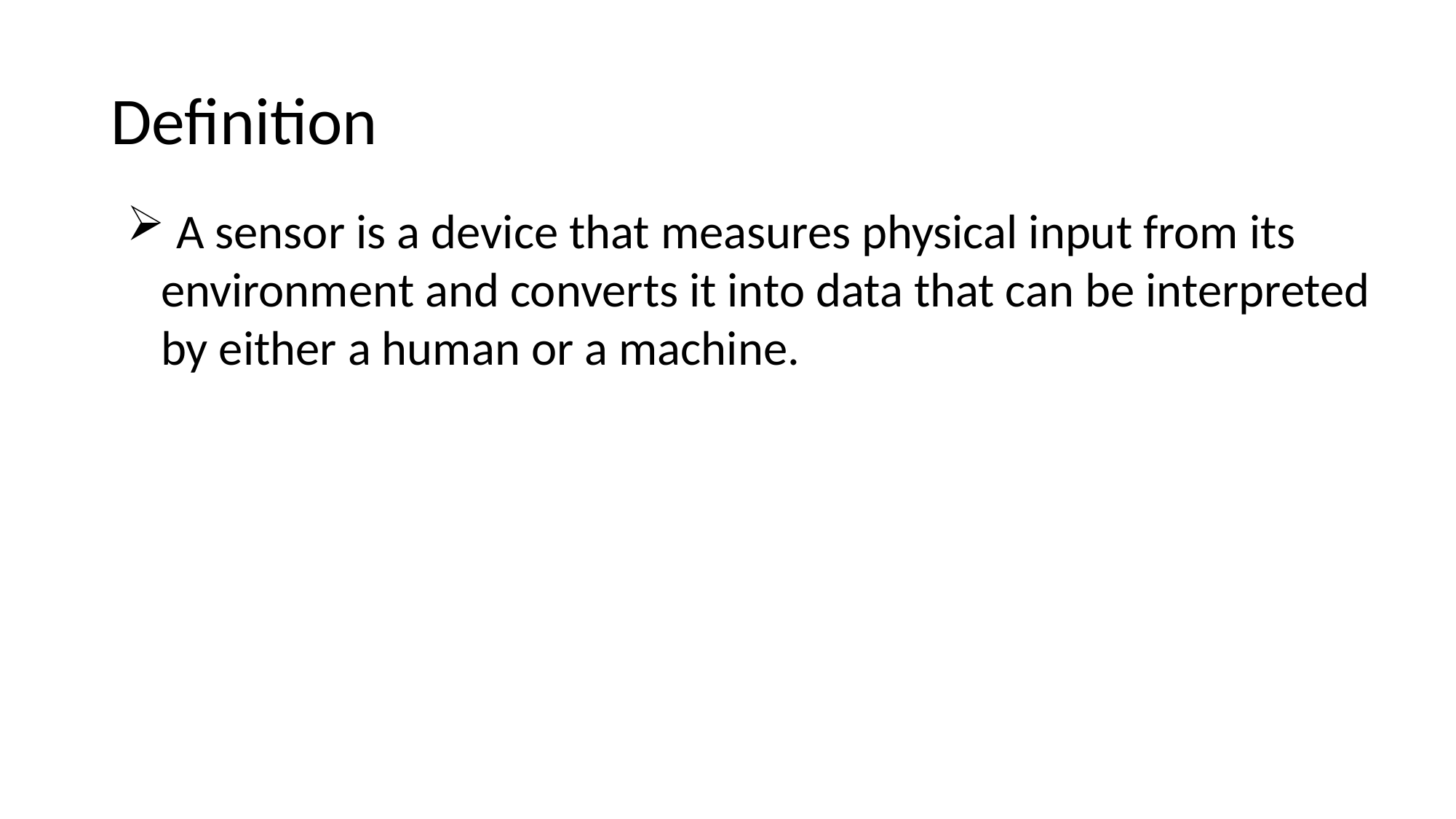

# Definition
 A sensor is a device that measures physical input from its environment and converts it into data that can be interpreted by either a human or a machine.